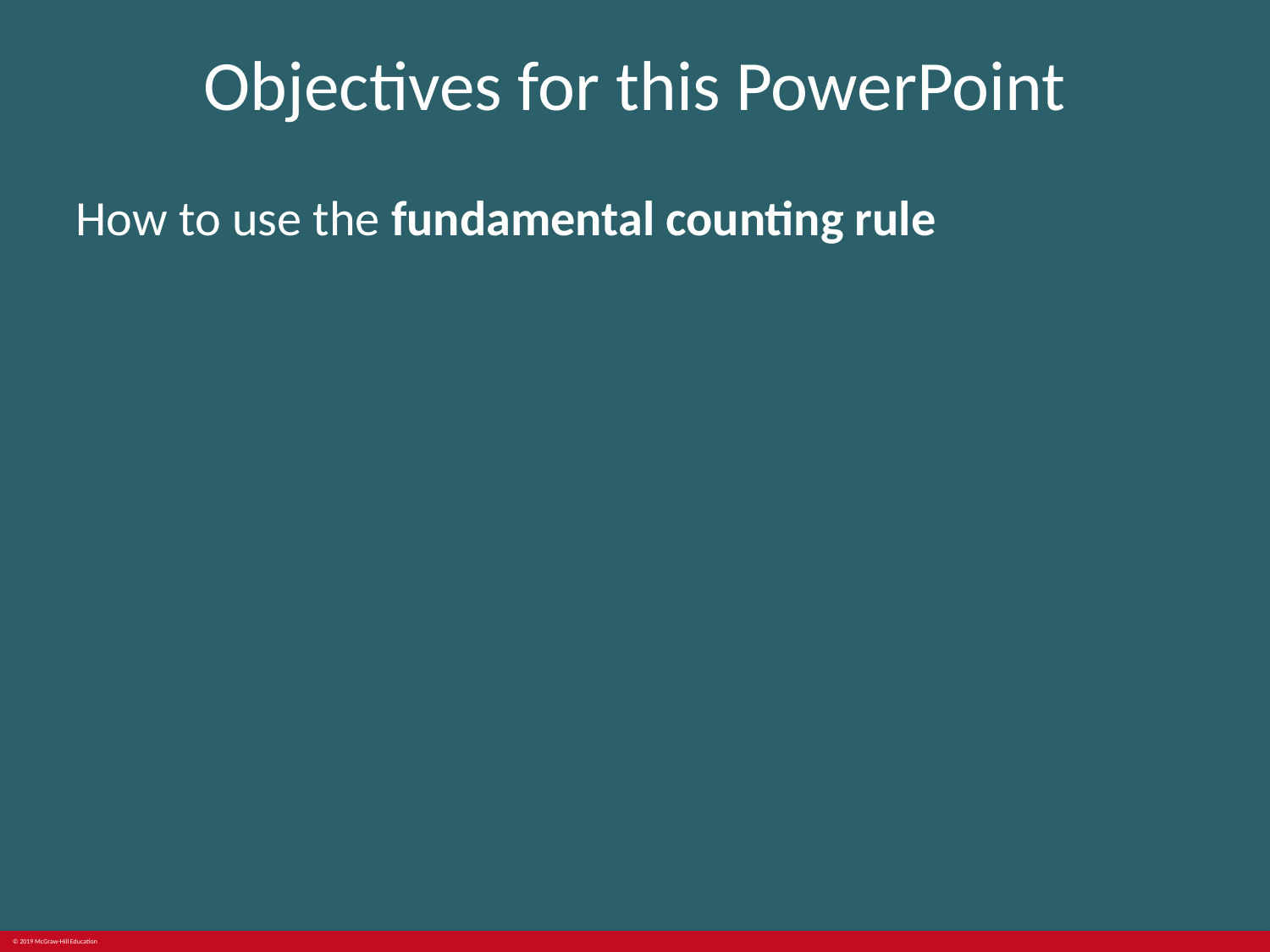

# Objectives for this PowerPoint
How to use the fundamental counting rule